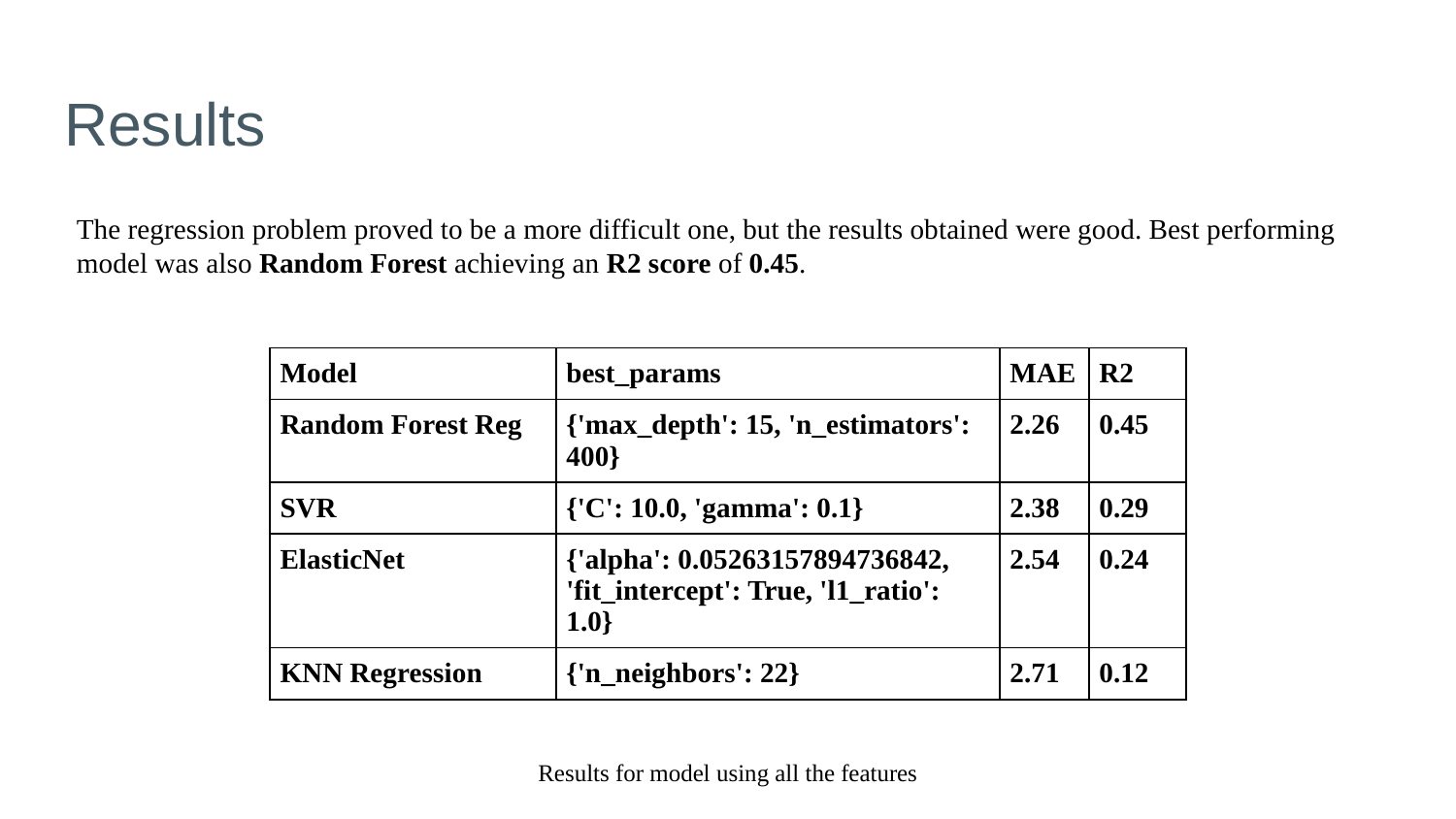

# Results
The regression problem proved to be a more difficult one, but the results obtained were good. Best performing model was also Random Forest achieving an R2 score of 0.45.
| Model | best\_params | MAE | R2 |
| --- | --- | --- | --- |
| Random Forest Reg | {'max\_depth': 15, 'n\_estimators': 400} | 2.26 | 0.45 |
| SVR | {'C': 10.0, 'gamma': 0.1} | 2.38 | 0.29 |
| ElasticNet | {'alpha': 0.05263157894736842, 'fit\_intercept': True, 'l1\_ratio': 1.0} | 2.54 | 0.24 |
| KNN Regression | {'n\_neighbors': 22} | 2.71 | 0.12 |
Results for model using all the features